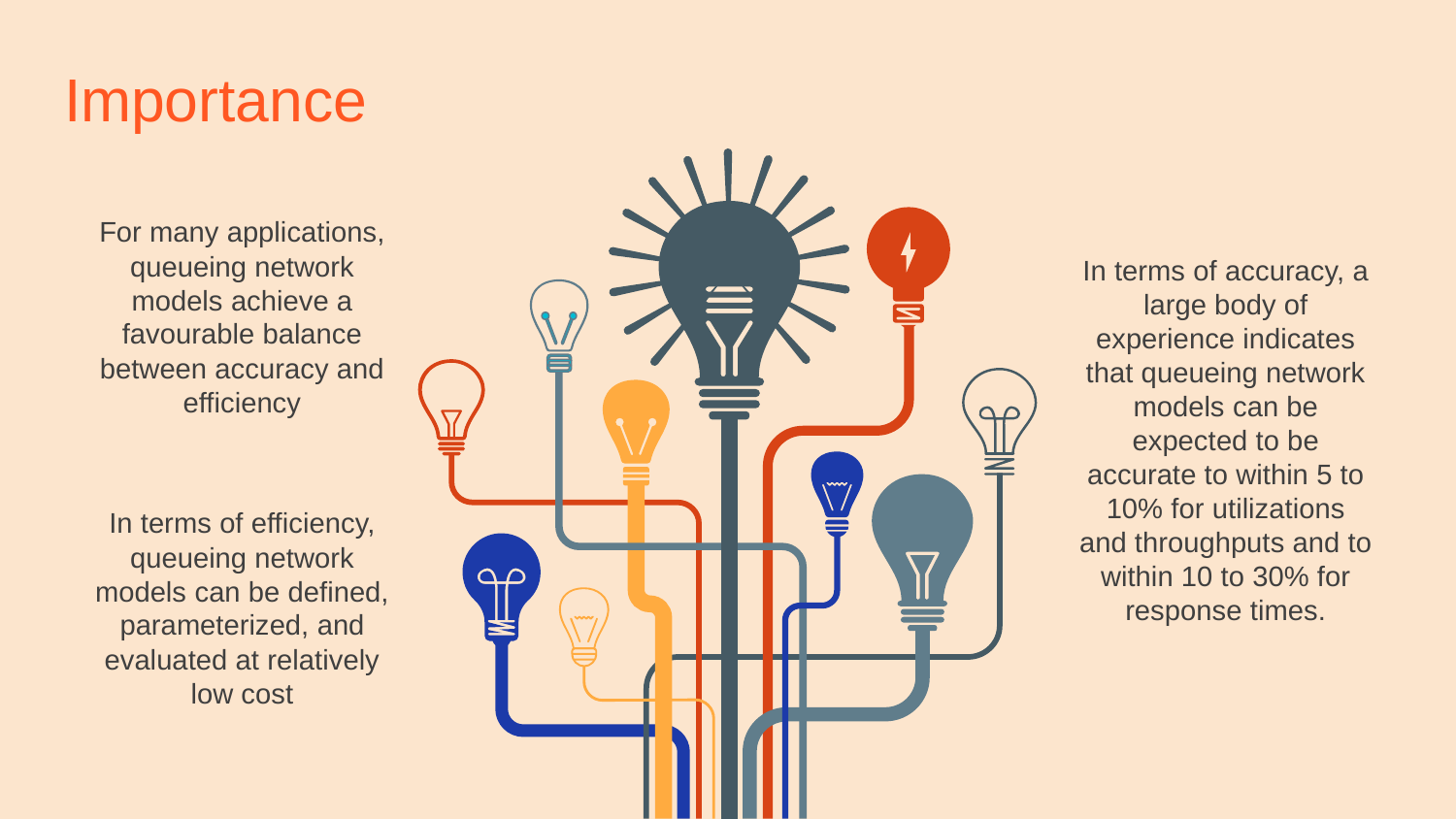

Importance

For many applications, queueing network models achieve a favourable balance between accuracy and efficiency
In terms of accuracy, a large body of experience indicates that queueing network models can be expected to be accurate to within 5 to 10% for utilizations and throughputs and to within 10 to 30% for response times.
In terms of efficiency, queueing network models can be defined, parameterized, and evaluated at relatively low cost